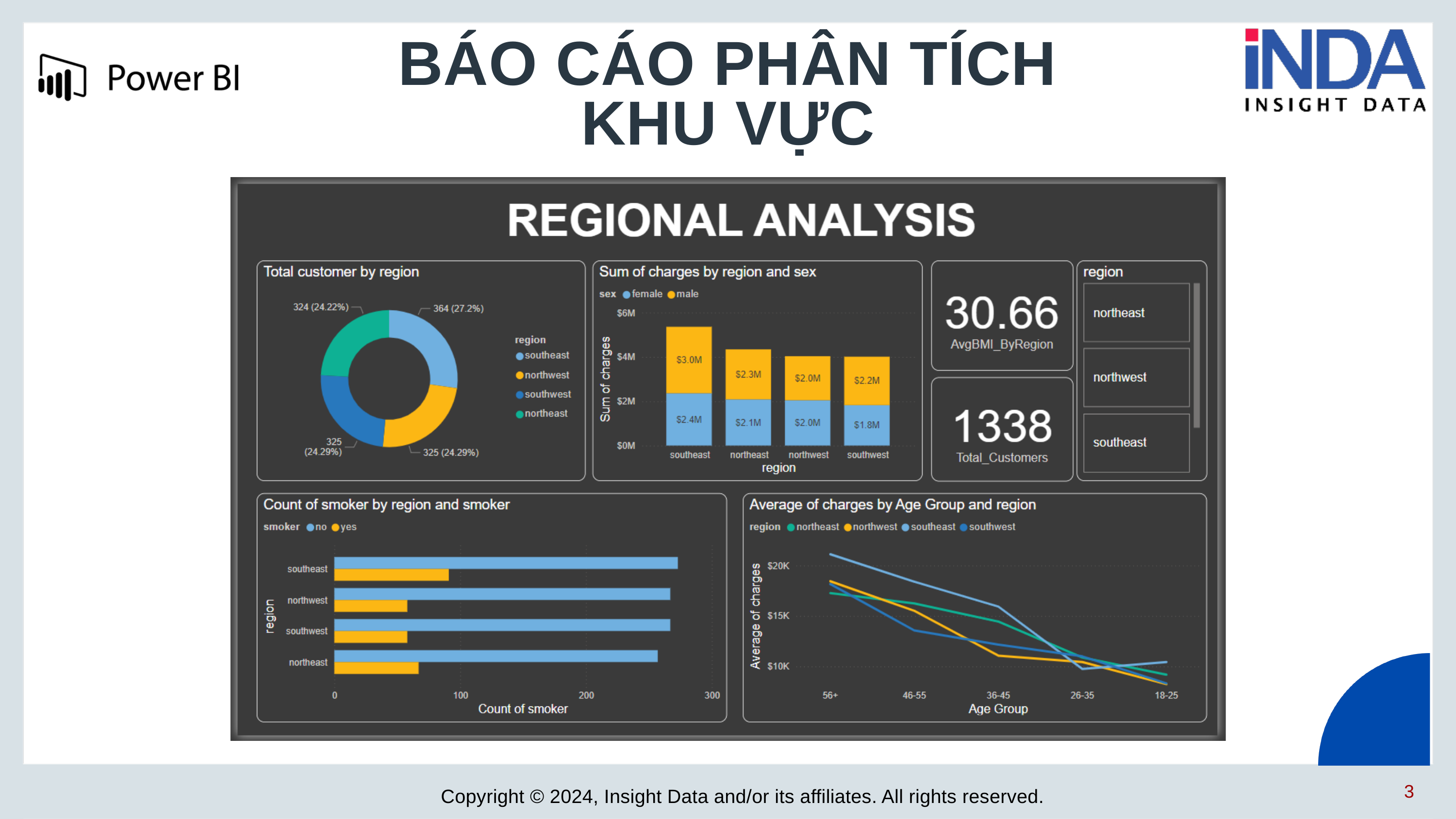

BÁO CÁO PHÂN TÍCH KHU VỰC

3
Copyright © 2024, Insight Data and/or its affiliates. All rights reserved.